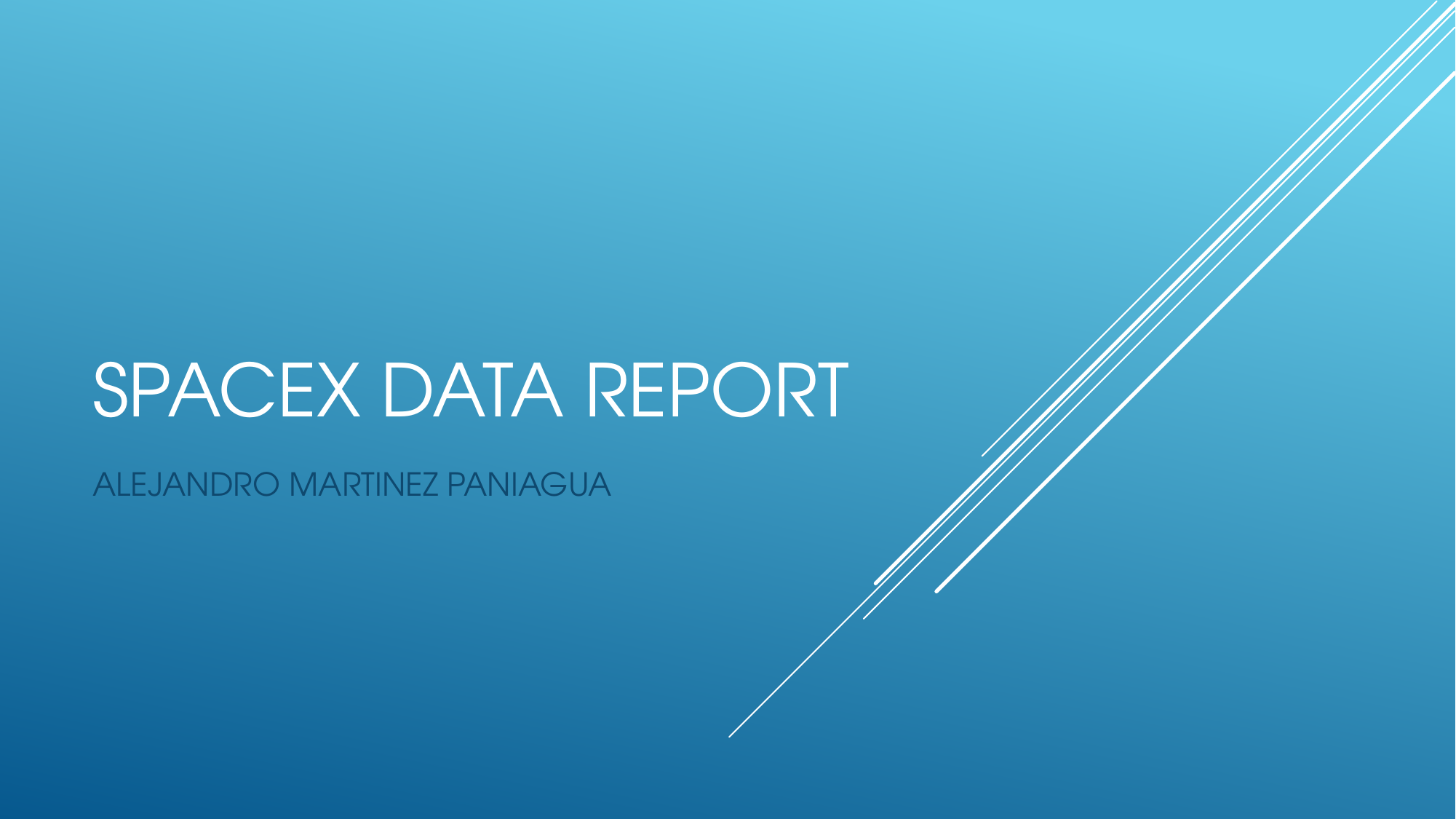

# SPACEX DATA REPORT
ALEJANDRO MARTINEZ PANIAGUA